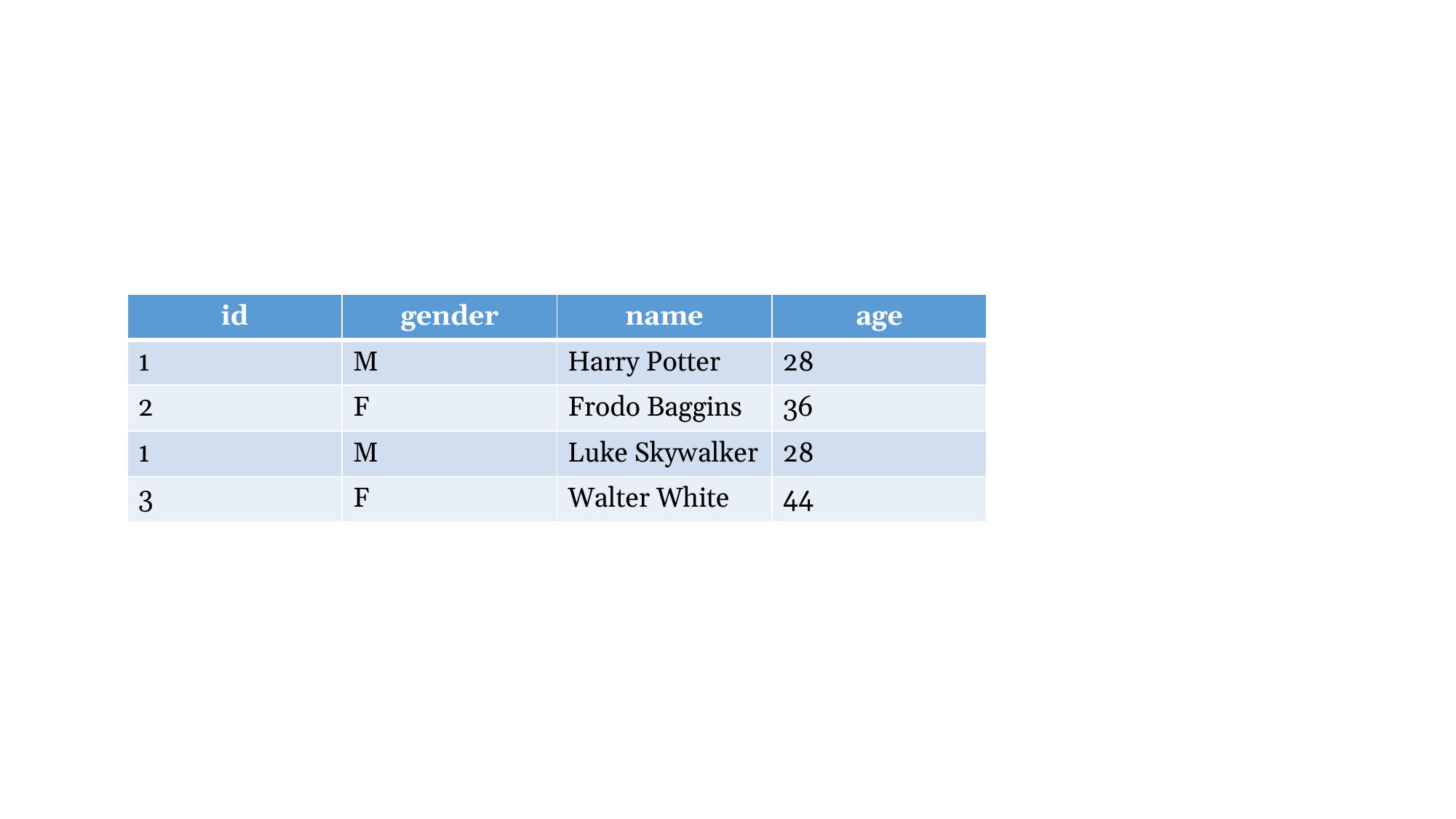

| id | gender | name | age |
| --- | --- | --- | --- |
| 1 | M | Harry Potter | 28 |
| 2 | F | Frodo Baggins | 36 |
| 1 | M | Luke Skywalker | 28 |
| 3 | F | Walter White | 44 |